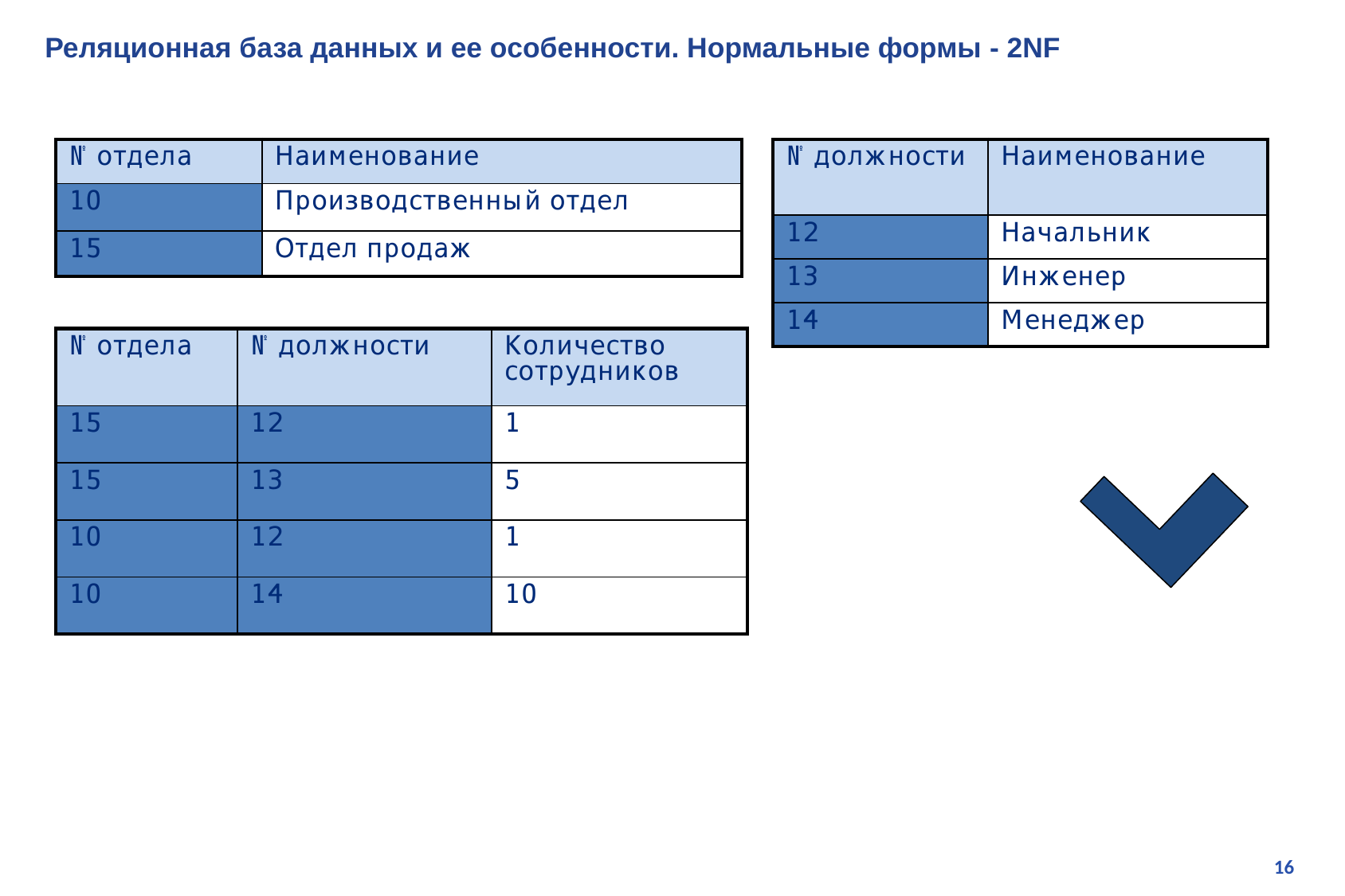

# Реляционная база данных и ее особенности. Нормальные формы - 2NF
| № должности | Наименование |
| --- | --- |
| 12 | Начальник |
| 13 | Инженер |
| 14 | Менеджер |
| № отдела | Наименование |
| --- | --- |
| 10 | Производственный отдел |
| 15 | Отдел продаж |
| № отдела | № должности | Количество сотрудников |
| --- | --- | --- |
| 15 | 12 | 1 |
| 15 | 13 | 5 |
| 10 | 12 | 1 |
| 10 | 14 | 10 |